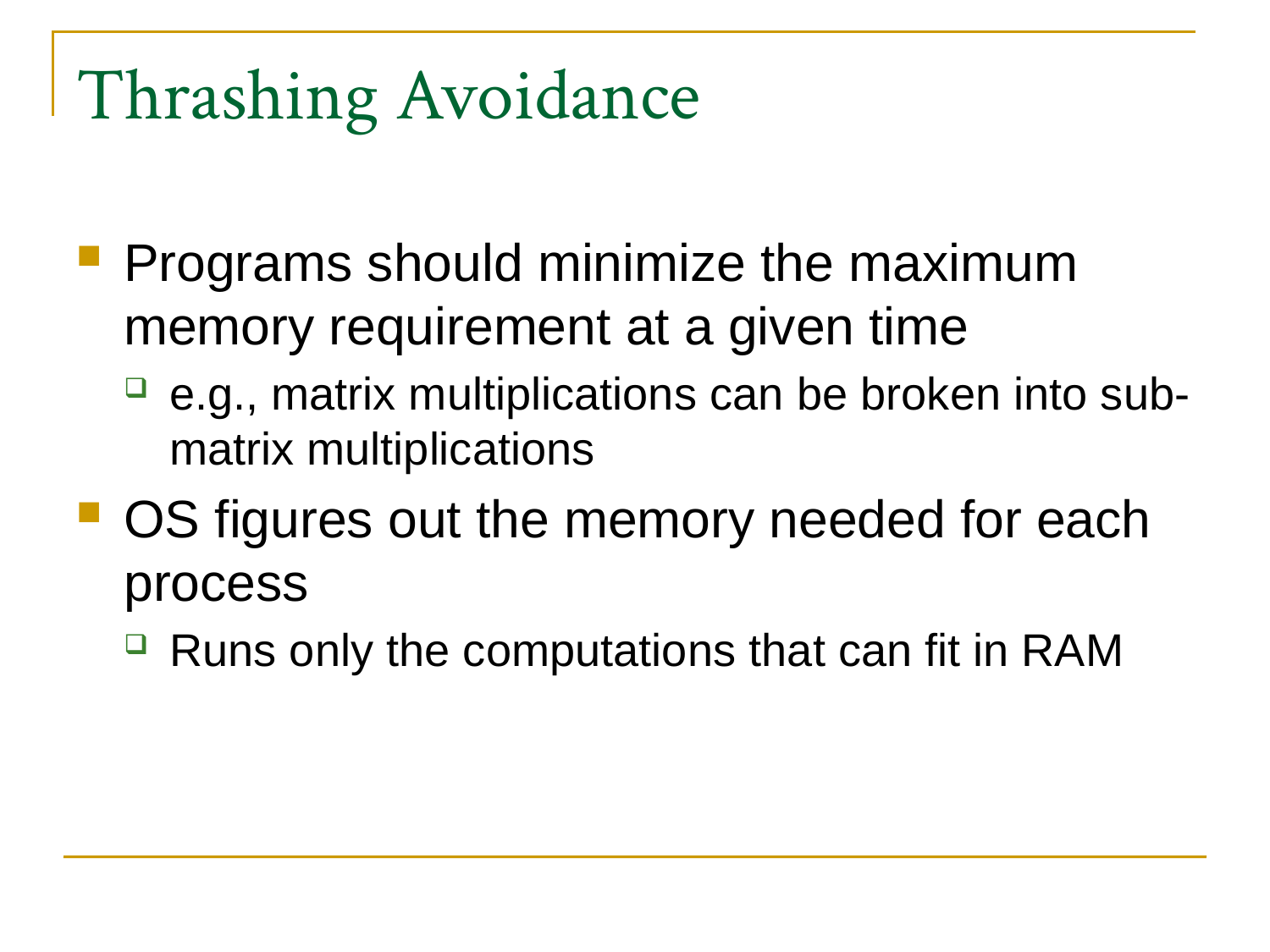

# Thrashing Avoidance
Programs should minimize the maximum memory requirement at a given time
e.g., matrix multiplications can be broken into sub-matrix multiplications
OS figures out the memory needed for each process
Runs only the computations that can fit in RAM